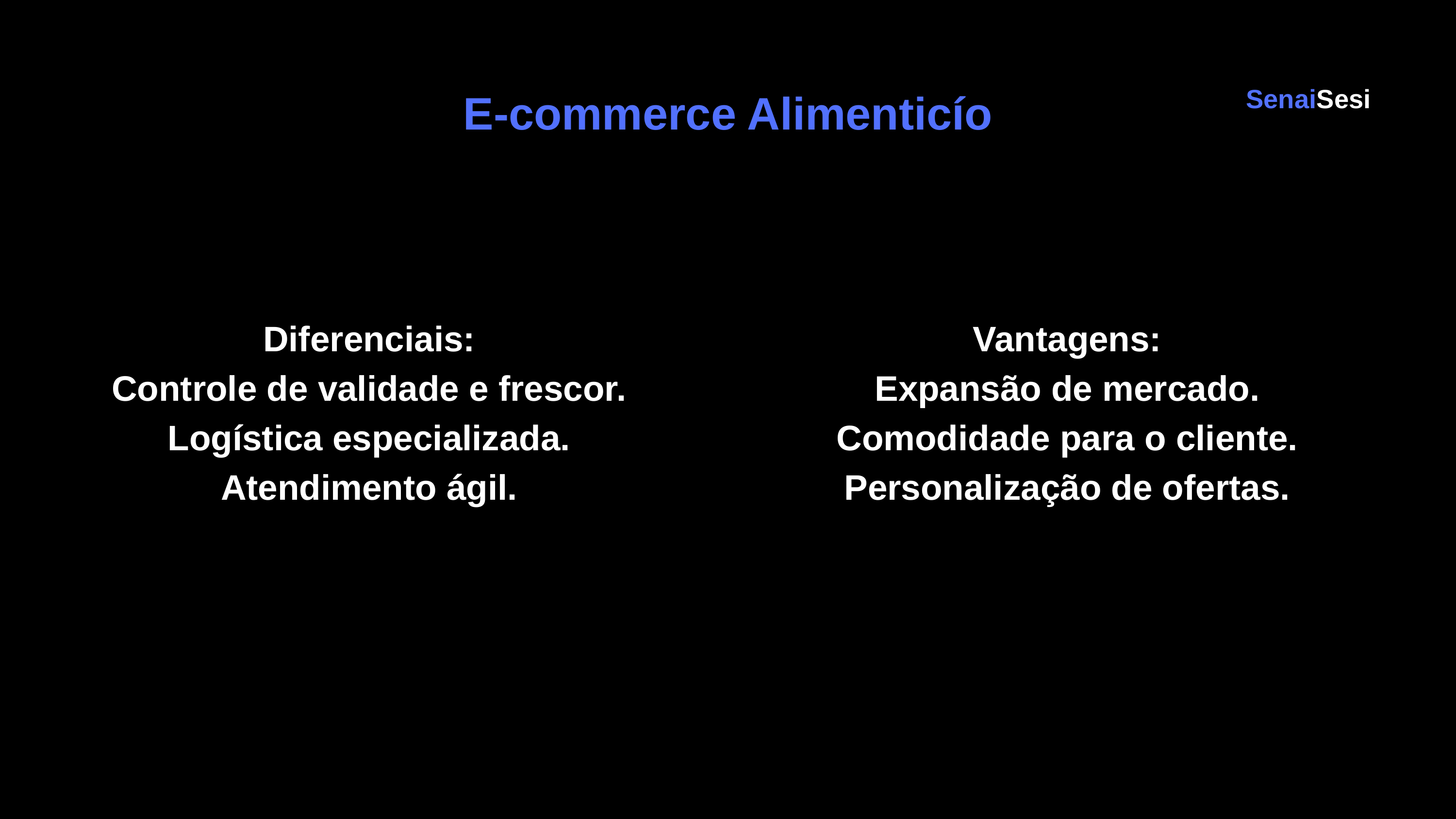

E-commerce Alimenticío
SenaiSesi
Diferenciais:
Controle de validade e frescor.
Logística especializada.
Atendimento ágil.
Vantagens:
Expansão de mercado.
Comodidade para o cliente.
Personalização de ofertas.